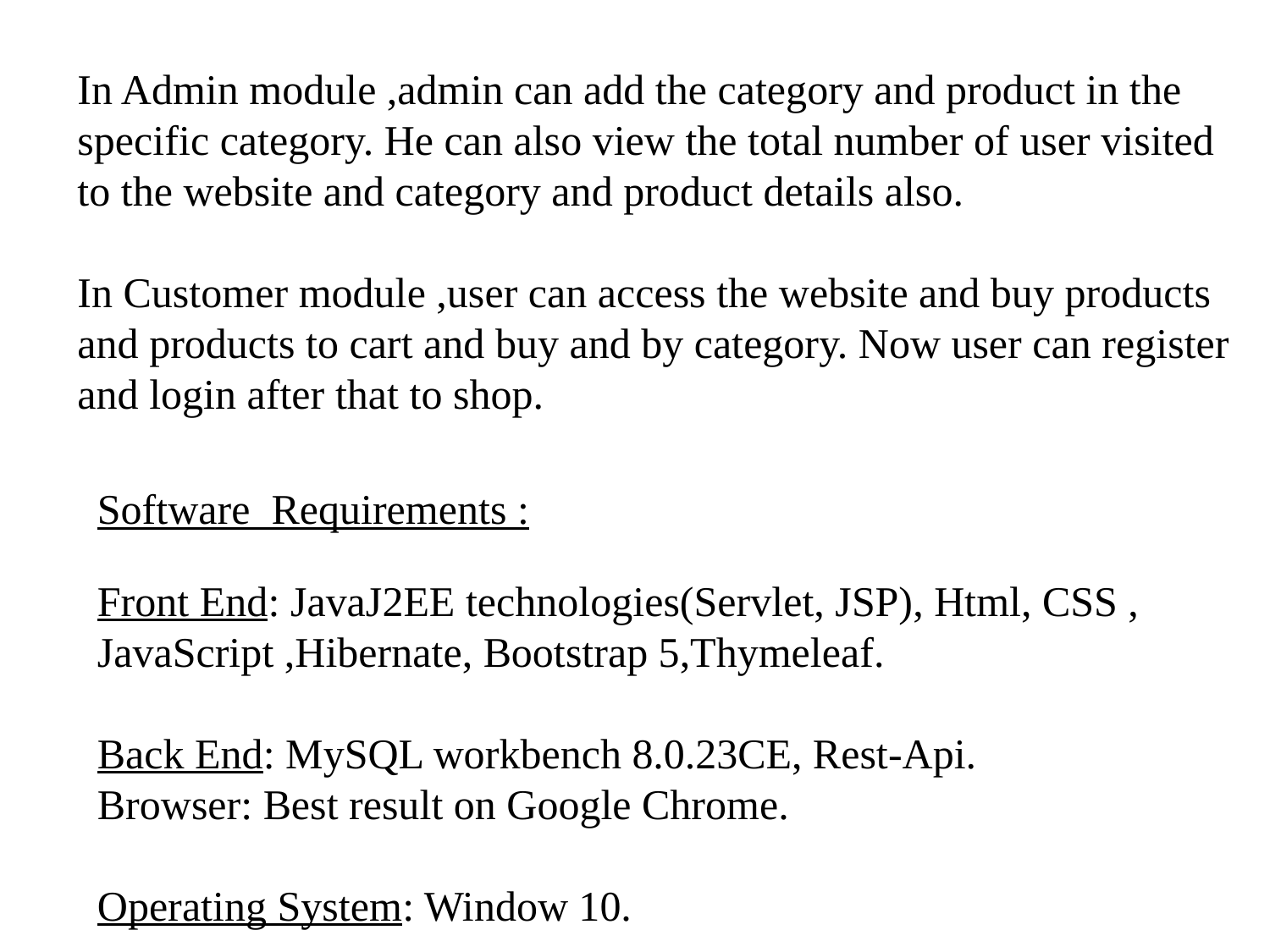

In Admin module ,admin can add the category and product in the specific category. He can also view the total number of user visited to the website and category and product details also.

In Customer module ,user can access the website and buy products and products to cart and buy and by category. Now user can register and login after that to shop.

Front End: JavaJ2EE technologies(Servlet, JSP), Html, CSS , JavaScript ,Hibernate, Bootstrap 5,Thymeleaf.

Back End: MySQL workbench 8.0.23CE, Rest-Api.
Browser: Best result on Google Chrome.

Operating System: Window 10.

Software  Requirements :